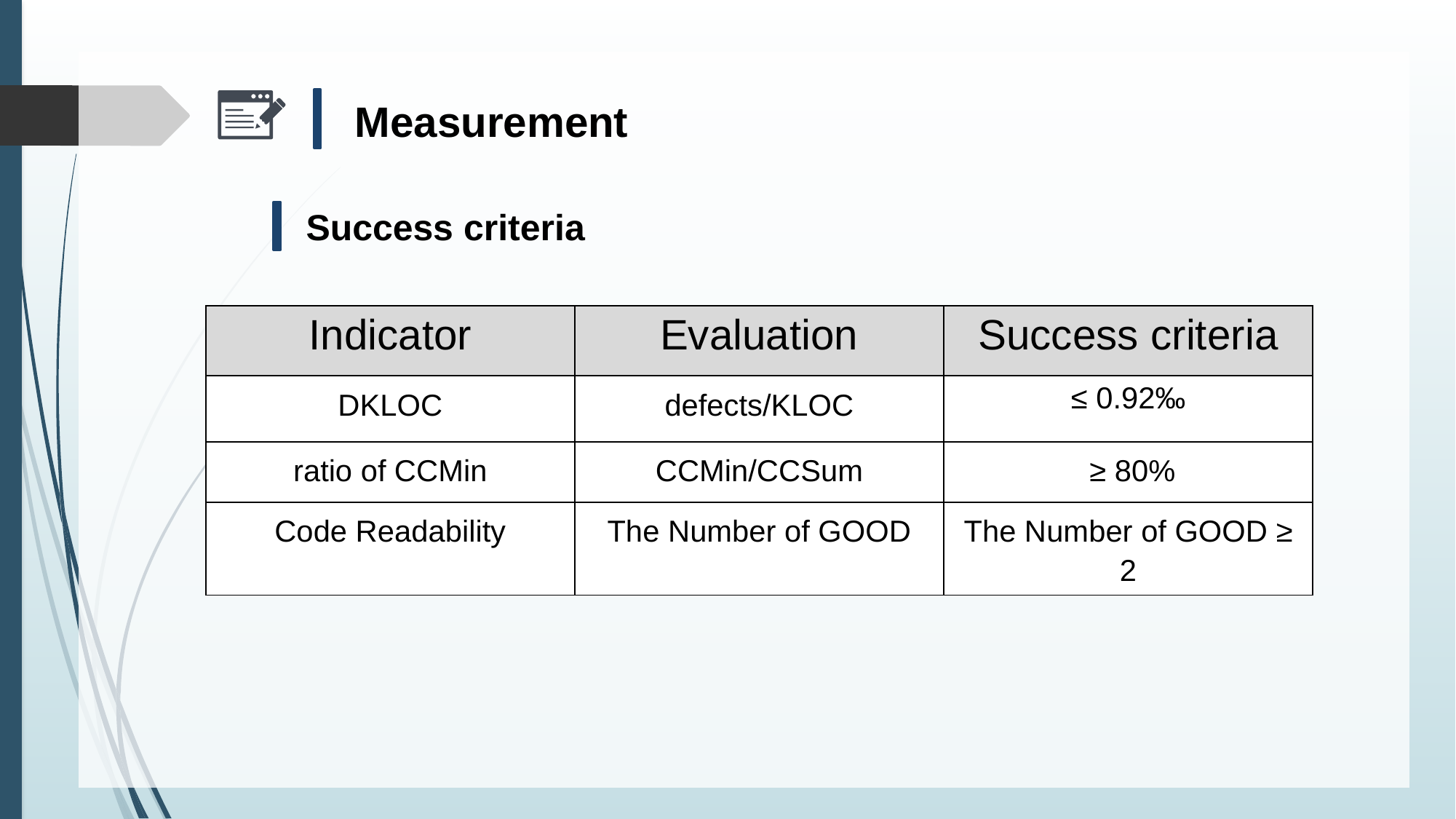

Measurement

Success criteria

| Indicator | Evaluation | Success criteria |
| --- | --- | --- |
| DKLOC | defects/KLOC | ≤ 0.92‰ |
| ratio of CCMin | CCMin/CCSum | ≥ 80% |
| Code Readability | The Number of GOOD | The Number of GOOD ≥ 2 |